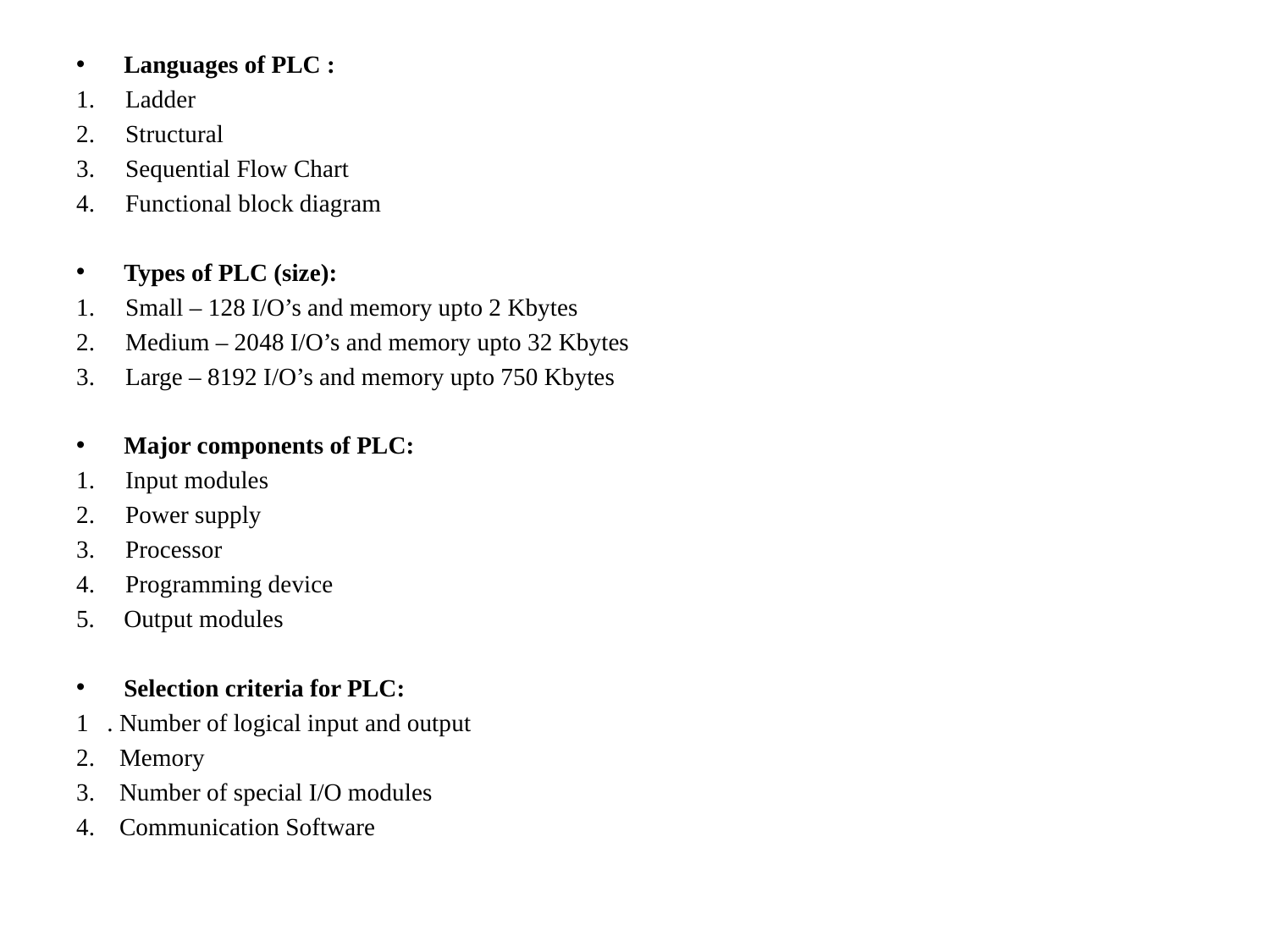

Languages of PLC :
1.     Ladder
2.     Structural
3.     Sequential Flow Chart
4.     Functional block diagram

Types of PLC (size):
1.     Small – 128 I/O’s and memory upto 2 Kbytes
2.     Medium – 2048 I/O’s and memory upto 32 Kbytes
3.     Large – 8192 I/O’s and memory upto 750 Kbytes

Major components of PLC:
1.     Input modules
2.     Power supply
3.     Processor
4.     Programming device
Output modules

Selection criteria for PLC:
1   . Number of logical input and output
2.    Memory
3.    Number of special I/O modules
4.    Communication Software